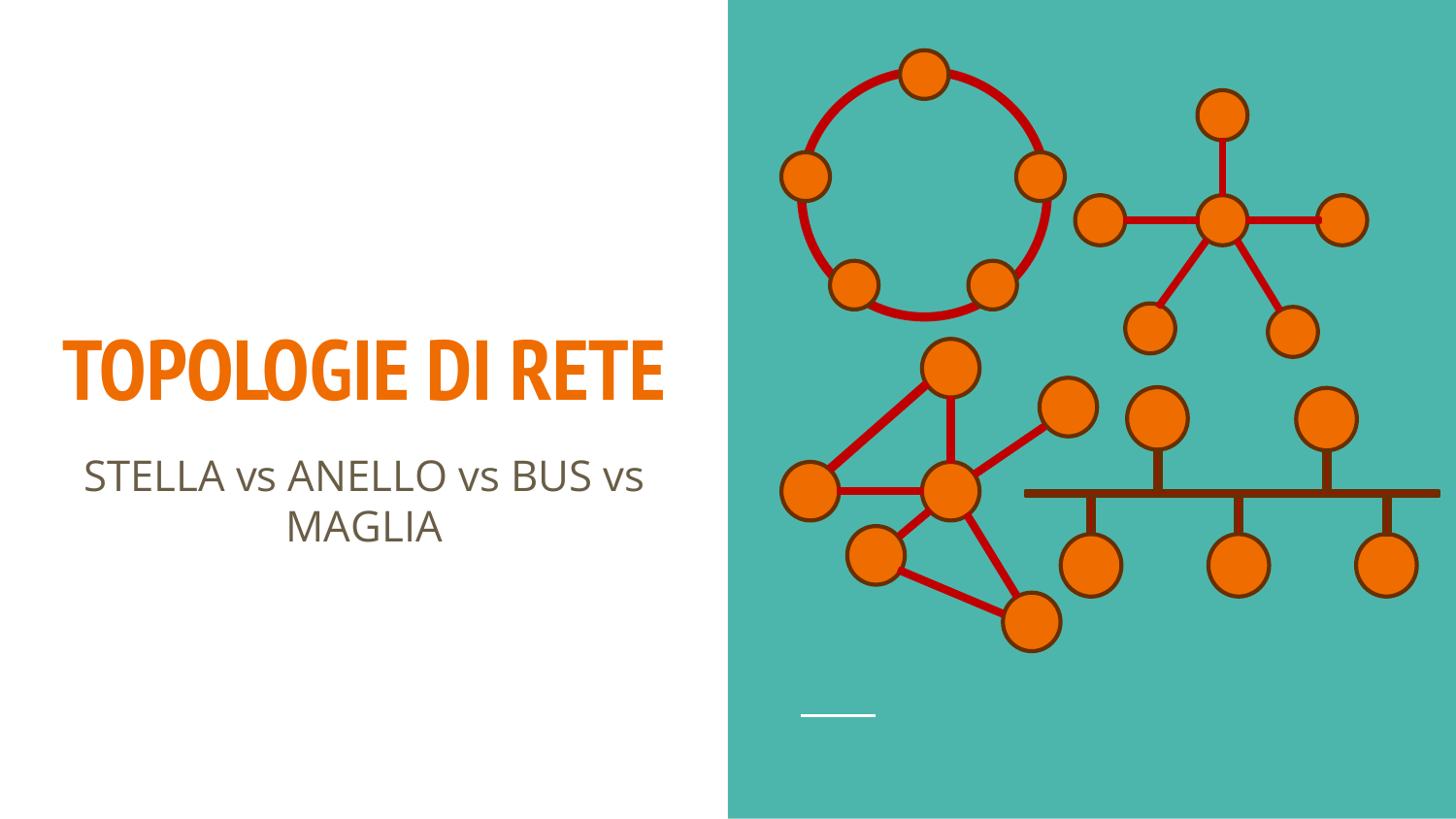

# TOPOLOGIE DI RETE

STELLA vs ANELLO vs BUS vs MAGLIA